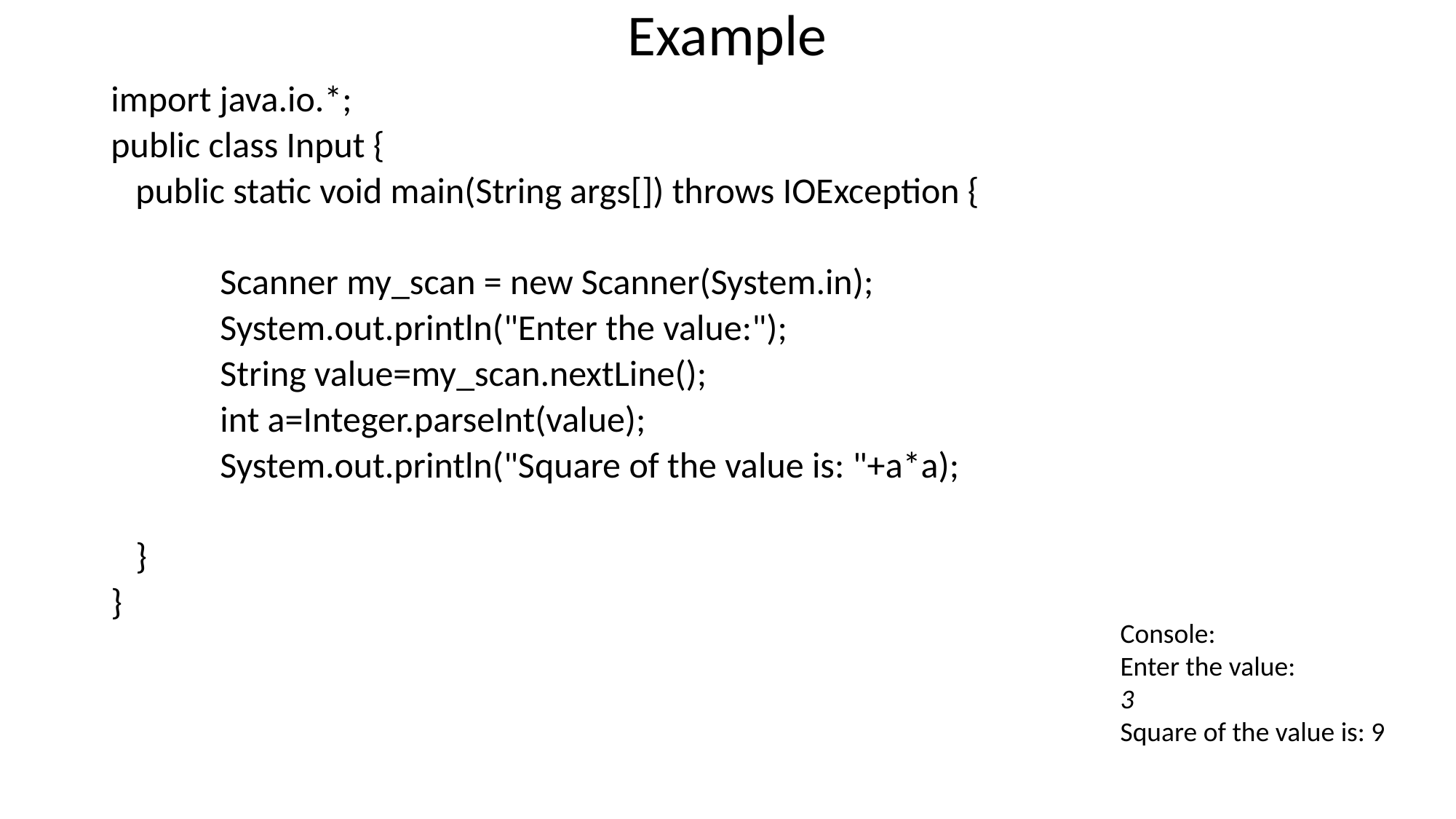

# Example
import java.io.*;
public class Input {
   public static void main(String args[]) throws IOException {

	Scanner my_scan = new Scanner(System.in);
	System.out.println("Enter the value:");
	String value=my_scan.nextLine();
	int a=Integer.parseInt(value);
	System.out.println("Square of the value is: "+a*a);

   }
}
Console:
Enter the value:
3
Square of the value is: 9